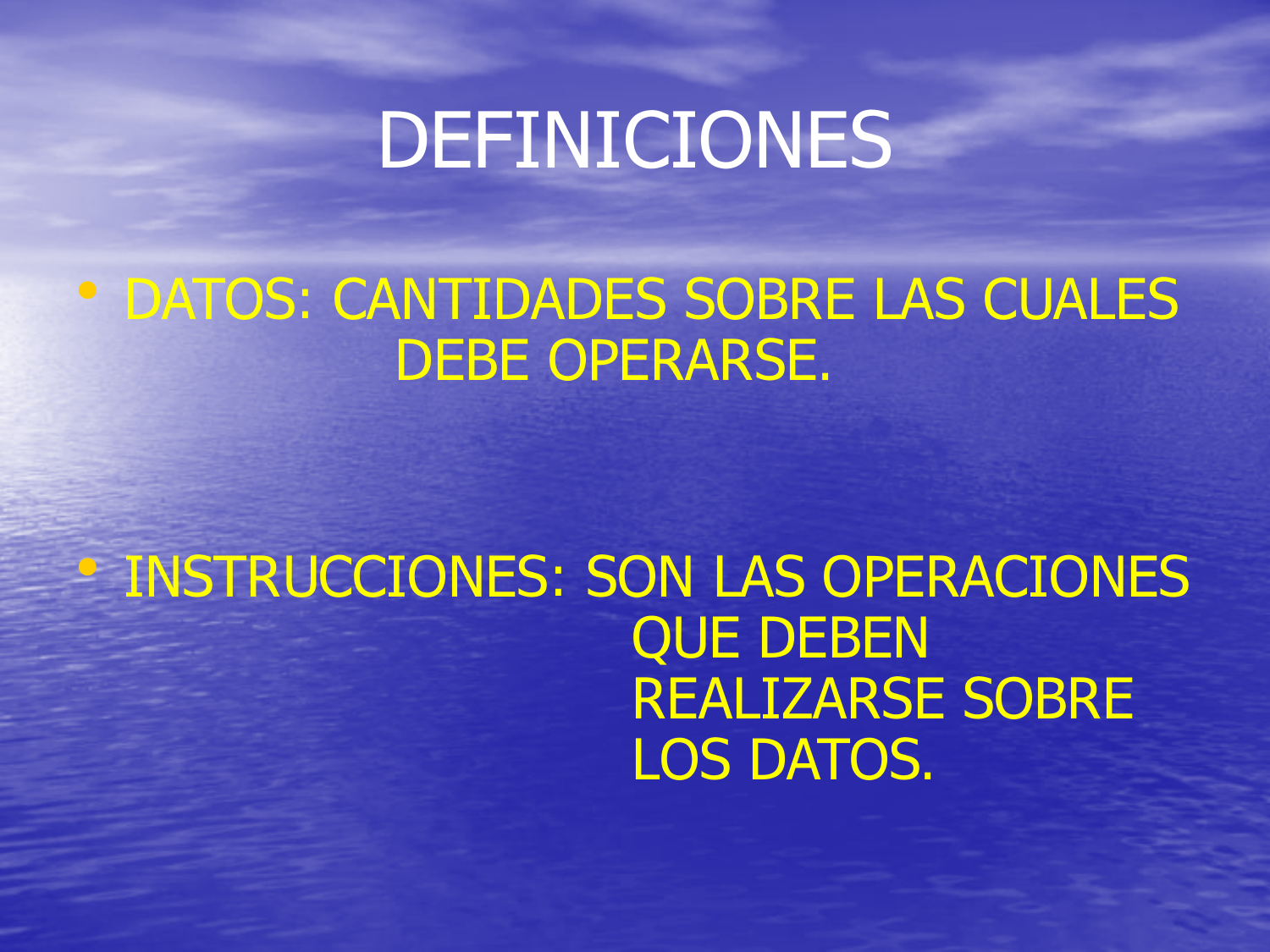

# DEFINICIONES
DATOS: CANTIDADES SOBRE LAS CUALES 		 DEBE OPERARSE.

INSTRUCCIONES: SON LAS OPERACIONES 				QUE DEBEN 						REALIZARSE SOBRE 				LOS DATOS.